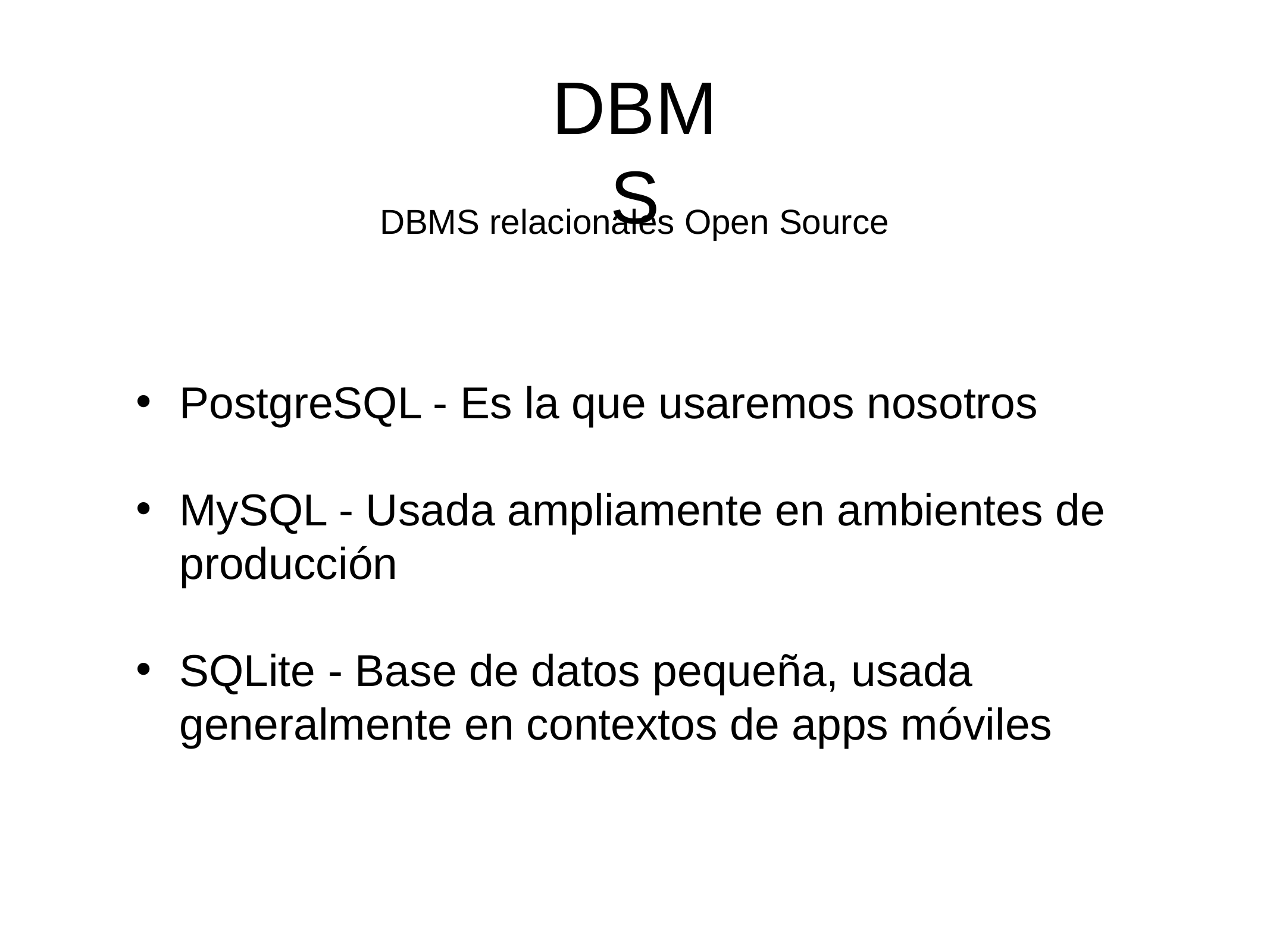

DBMS
DBMS relacionales Open Source
PostgreSQL - Es la que usaremos nosotros

MySQL - Usada ampliamente en ambientes de producción

SQLite - Base de datos pequeña, usada generalmente en contextos de apps móviles